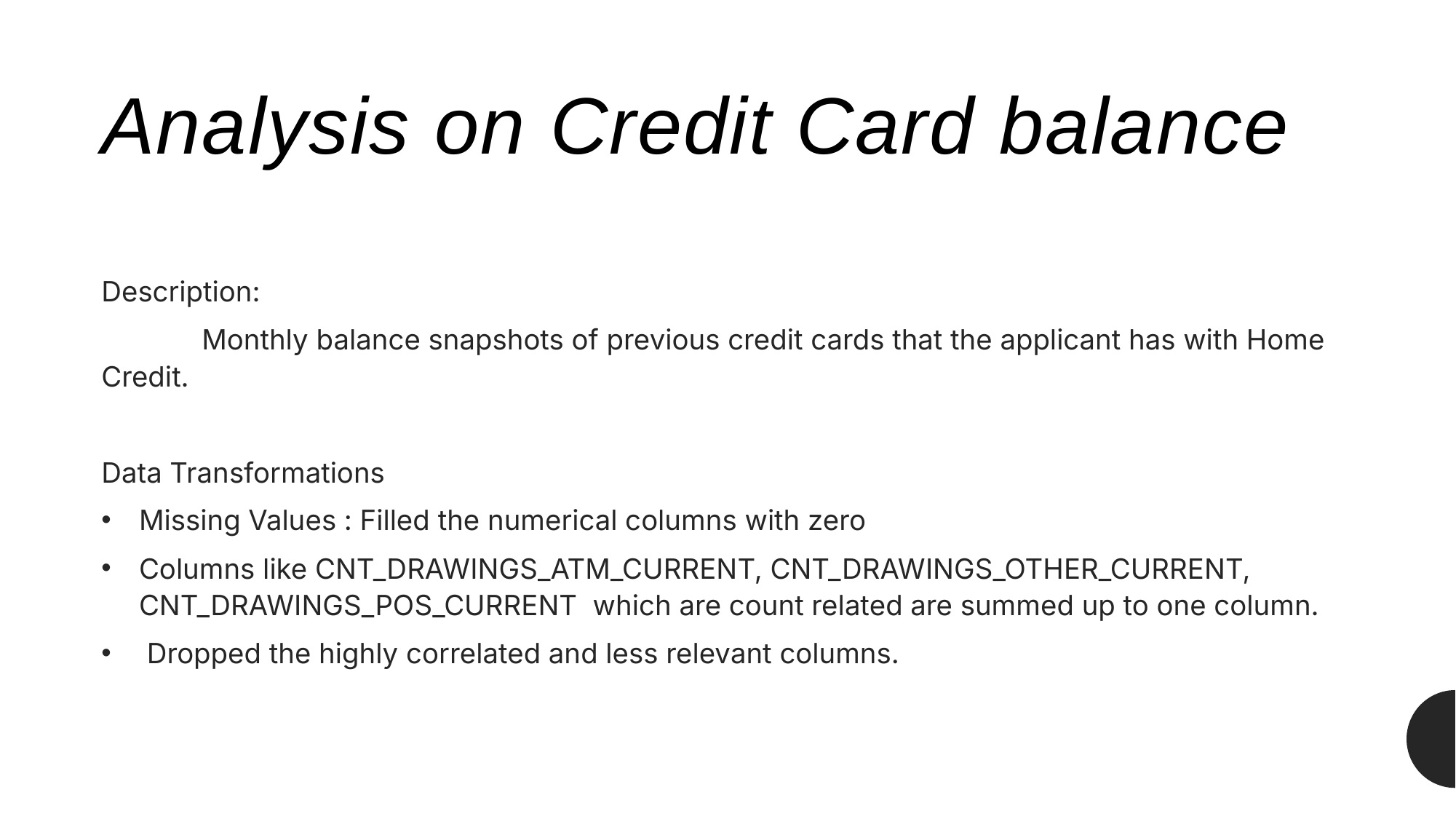

Analysis on Credit Card balance
Description:
	Monthly balance snapshots of previous credit cards that the applicant has with Home Credit.

Data Transformations
Missing Values : Filled the numerical columns with zero
Columns like CNT_DRAWINGS_ATM_CURRENT, CNT_DRAWINGS_OTHER_CURRENT, CNT_DRAWINGS_POS_CURRENT  which are count related are summed up to one column.
 Dropped the highly correlated and less relevant columns.

#